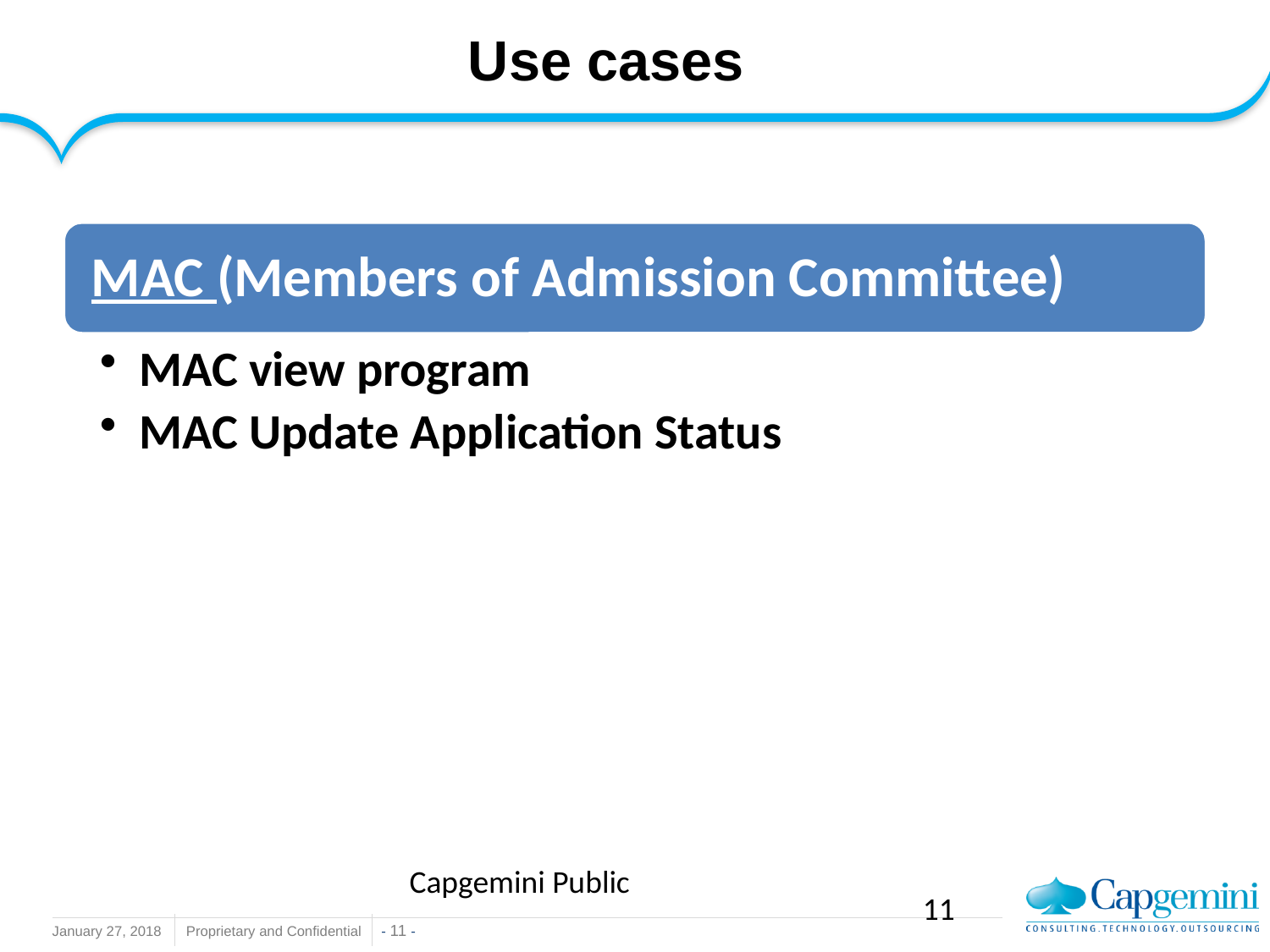

# Use cases
MAC (Members of Admission Committee)
MAC view program
MAC Update Application Status
Capgemini Public
11